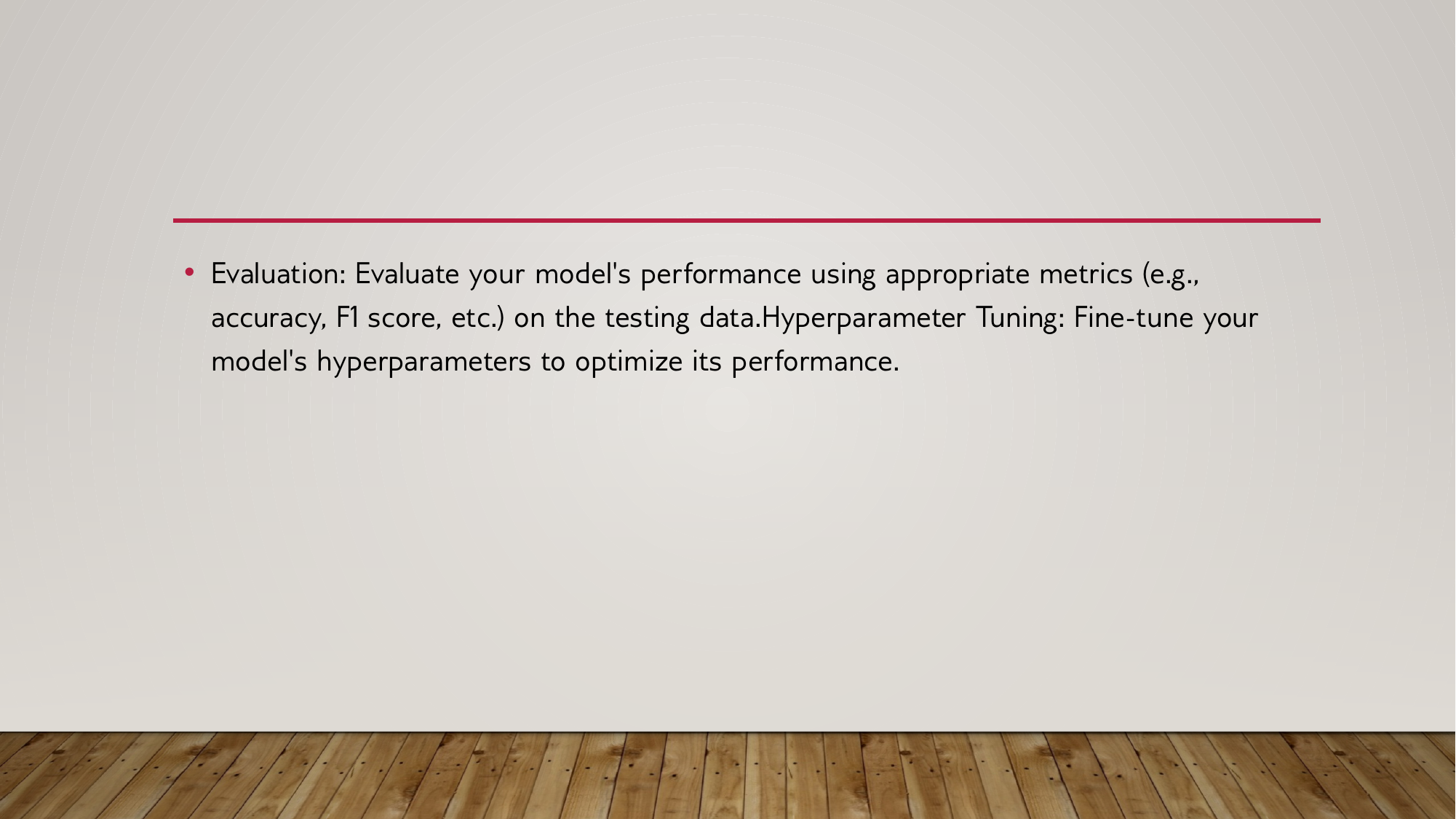

#
Evaluation: Evaluate your model's performance using appropriate metrics (e.g., accuracy, F1 score, etc.) on the testing data.Hyperparameter Tuning: Fine-tune your model's hyperparameters to optimize its performance.